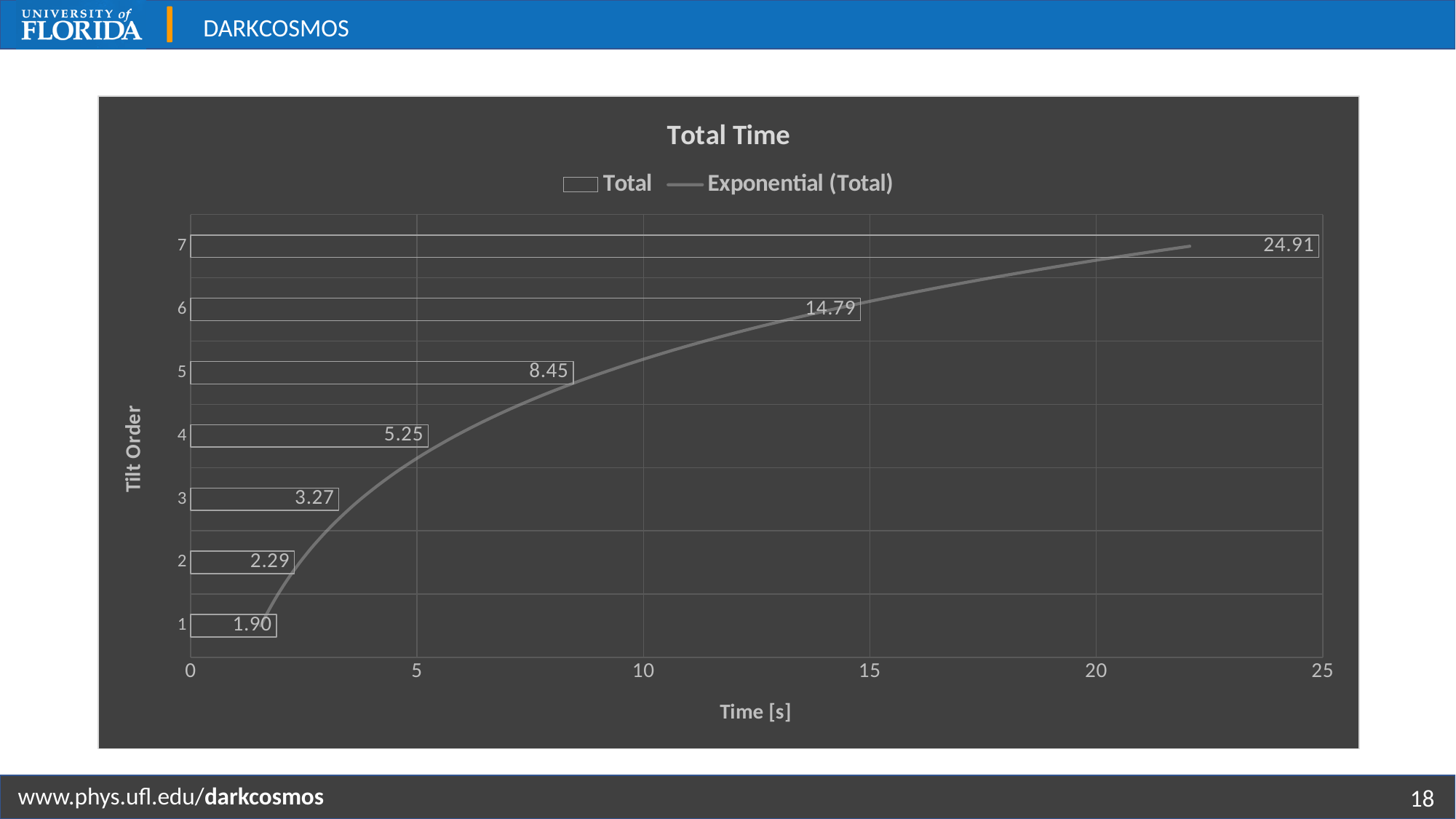

### Chart: Total Time

| Category | Total |
|---|---|
| 1 | 1.8990624999999999 |
| 2 | 2.288125 |
| 3 | 3.27234375 |
| 4 | 5.24609375 |
| 5 | 8.448437499999999 |
| 6 | 14.79046875 |
| 7 | 24.9128125 |
18